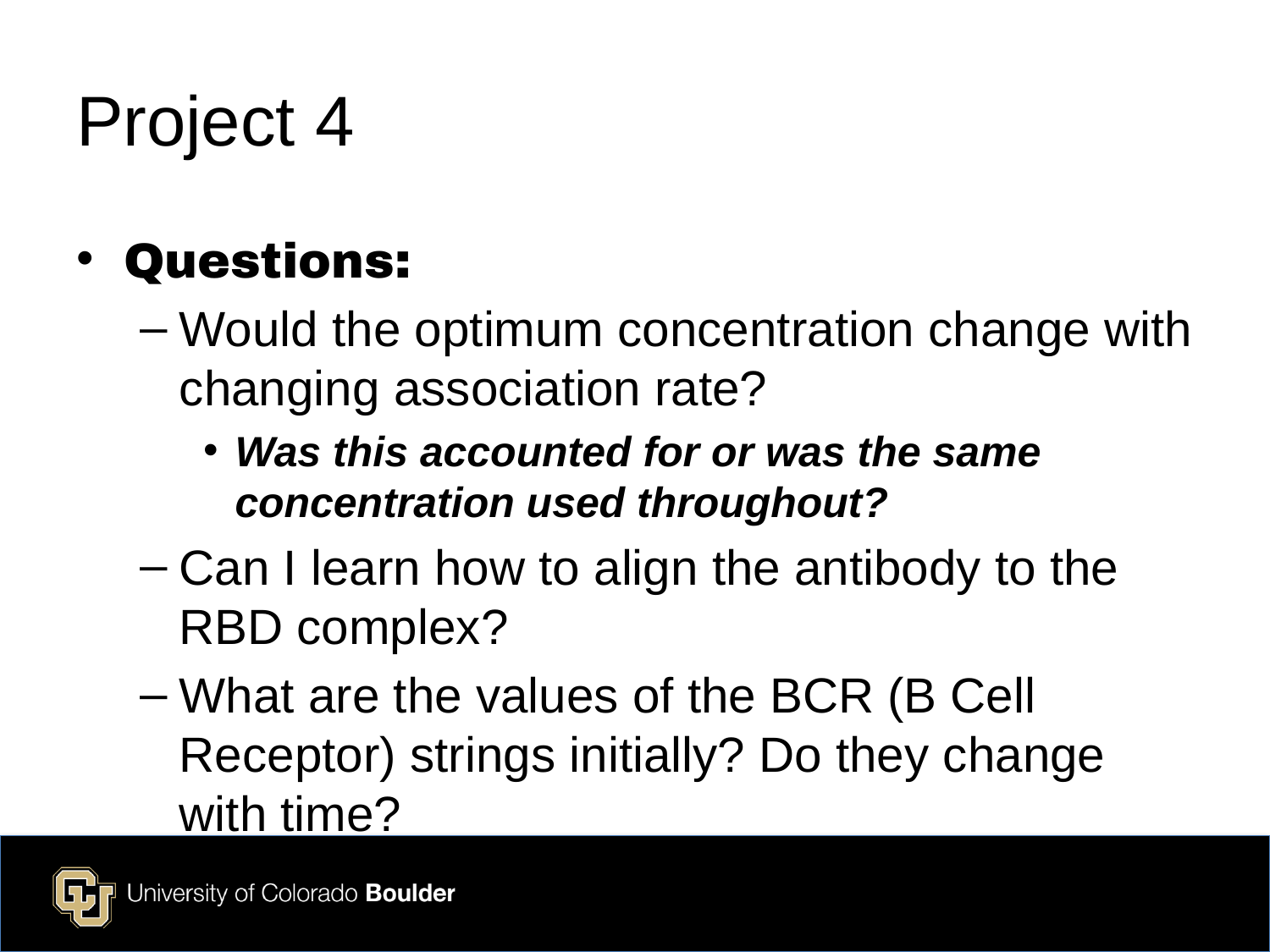

# Project 4
Questions:
Would the optimum concentration change with changing association rate?
Was this accounted for or was the same concentration used throughout?
Can I learn how to align the antibody to the RBD complex?
What are the values of the BCR (B Cell Receptor) strings initially? Do they change with time?